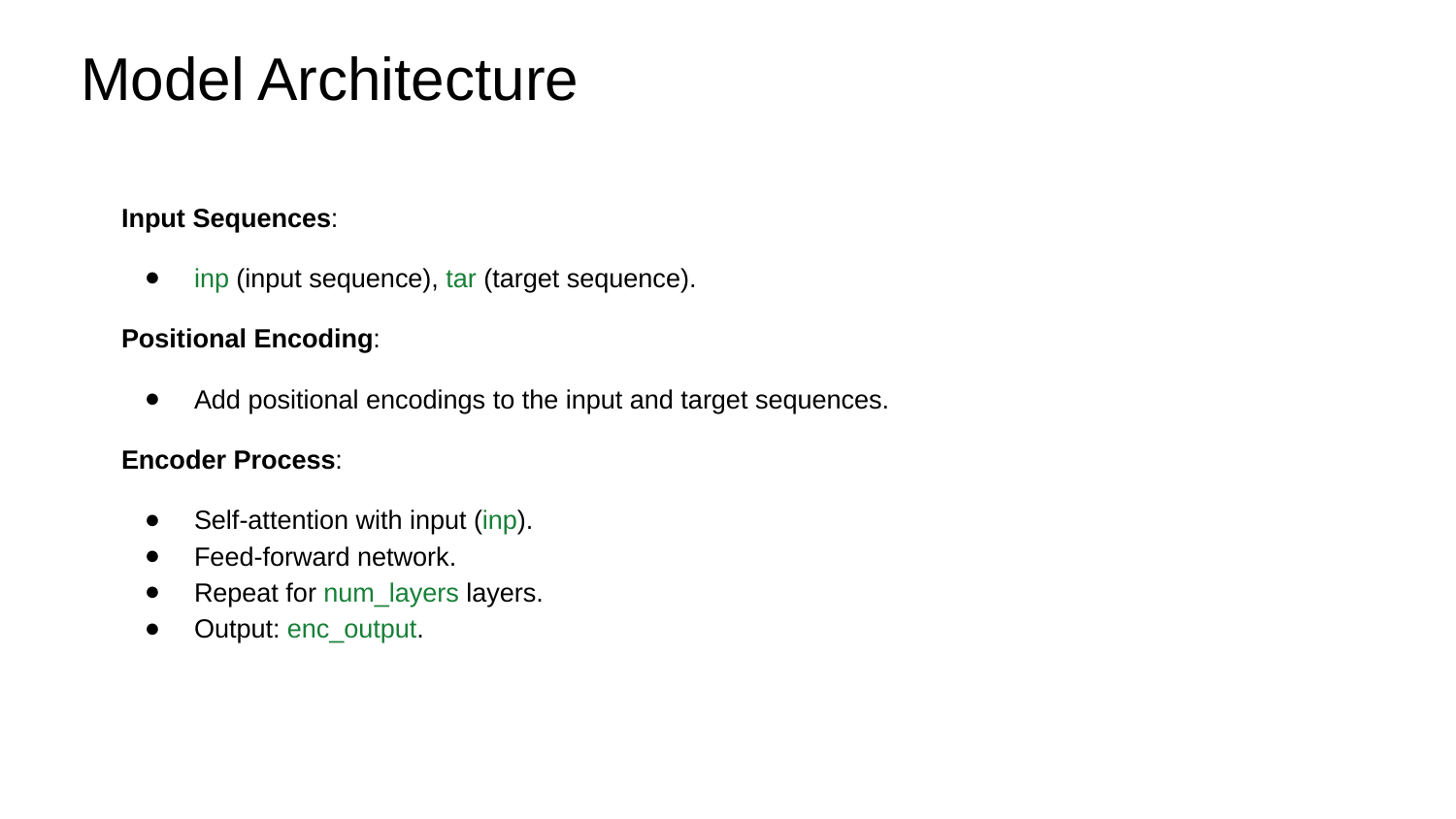

# Model Architecture
Input Sequences:
inp (input sequence), tar (target sequence).
Positional Encoding:
Add positional encodings to the input and target sequences.
Encoder Process:
Self-attention with input (inp).
Feed-forward network.
Repeat for num_layers layers.
Output: enc_output.